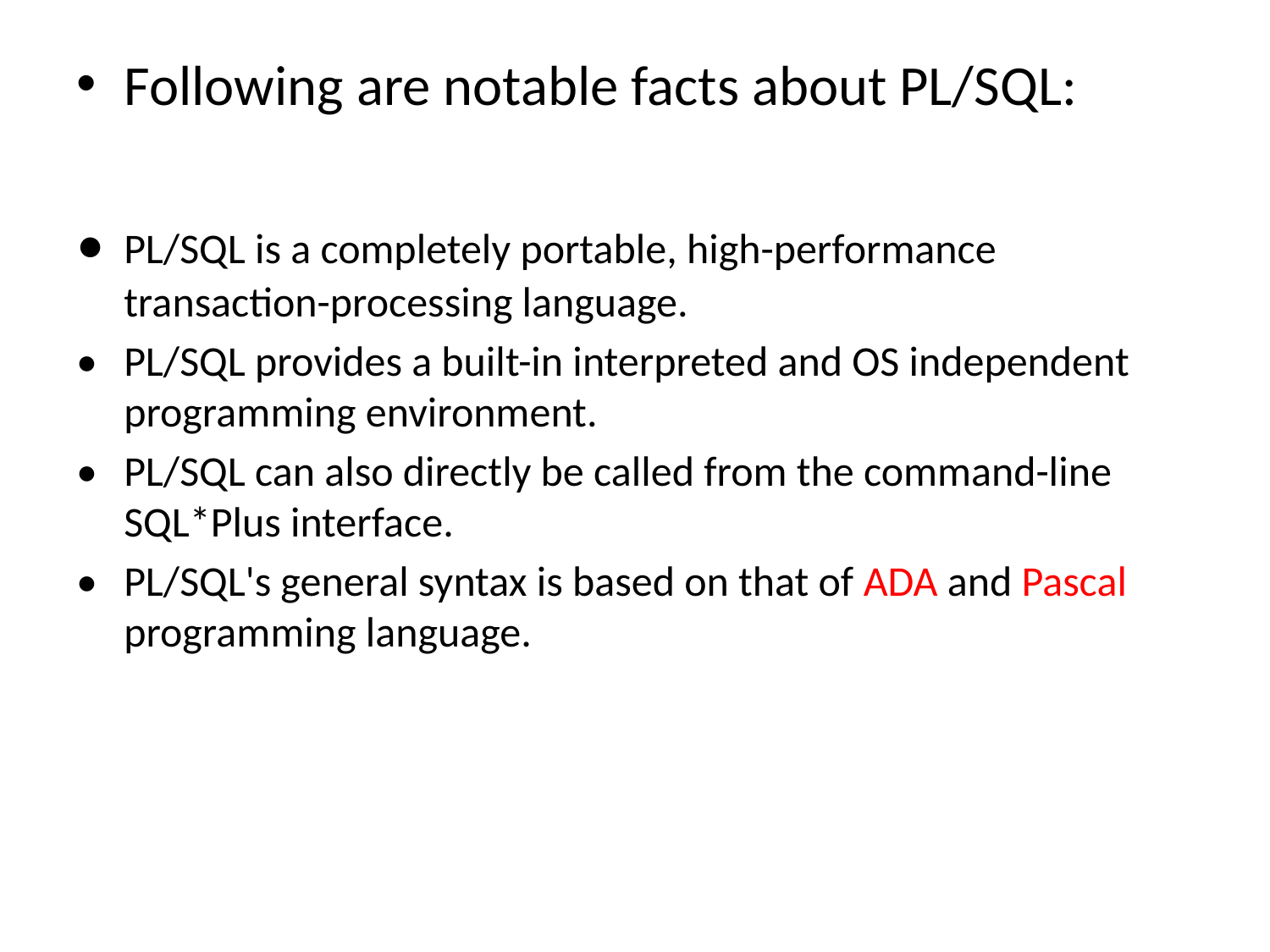

Following are notable facts about PL/SQL:

•	PL/SQL is a completely portable, high-performance transaction-processing language.
•	PL/SQL provides a built-in interpreted and OS independent programming environment.
•	PL/SQL can also directly be called from the command-line SQL*Plus interface.
•	PL/SQL's general syntax is based on that of ADA and Pascal programming language.